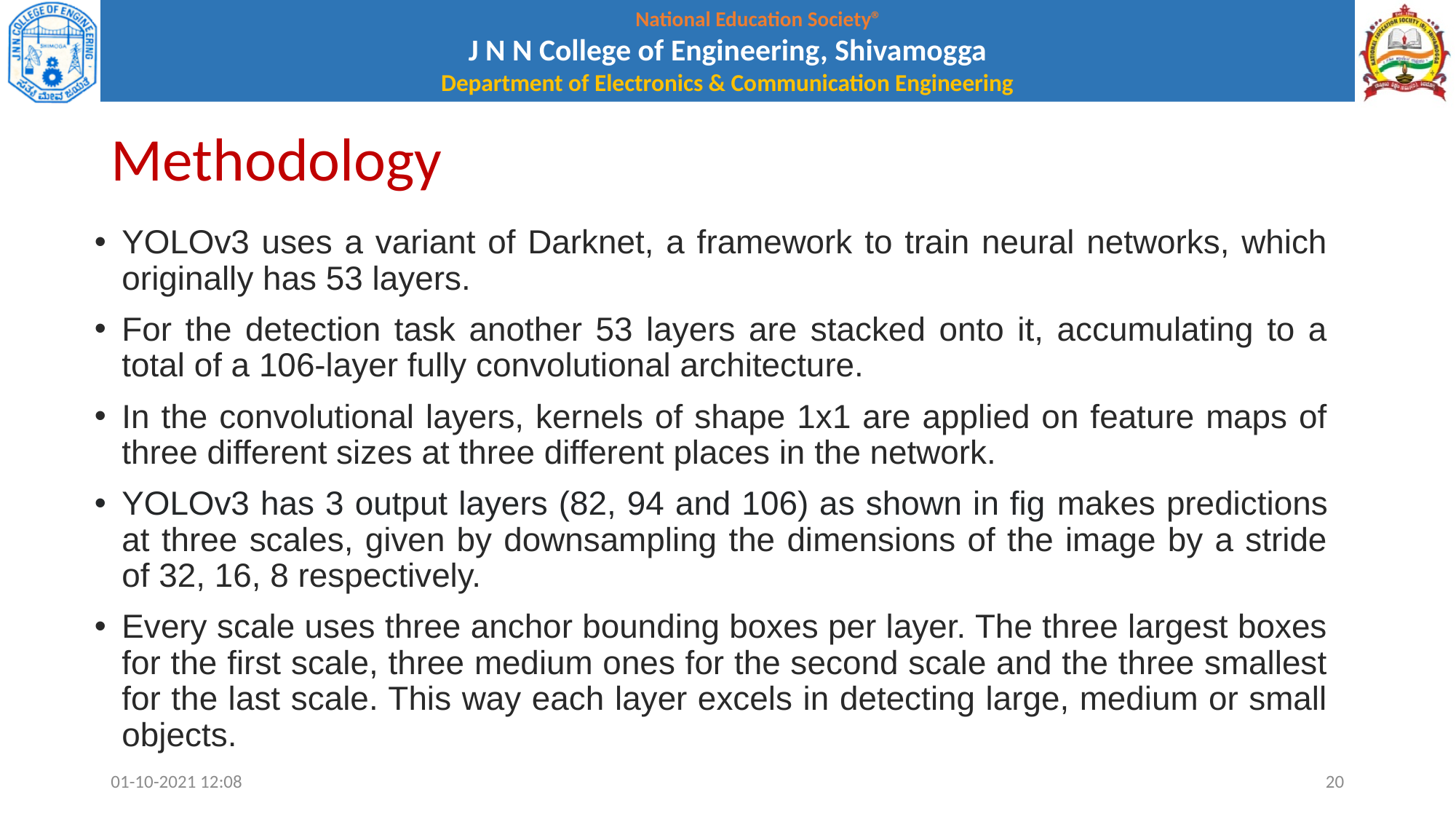

# Methodology
YOLOv3 uses a variant of Darknet, a framework to train neural networks, which originally has 53 layers.
For the detection task another 53 layers are stacked onto it, accumulating to a total of a 106-layer fully convolutional architecture.
In the convolutional layers, kernels of shape 1x1 are applied on feature maps of three different sizes at three different places in the network.
YOLOv3 has 3 output layers (82, 94 and 106) as shown in fig makes predictions at three scales, given by downsampling the dimensions of the image by a stride of 32, 16, 8 respectively.
Every scale uses three anchor bounding boxes per layer. The three largest boxes for the first scale, three medium ones for the second scale and the three smallest for the last scale. This way each layer excels in detecting large, medium or small objects.

01-10-2021 12:08
20